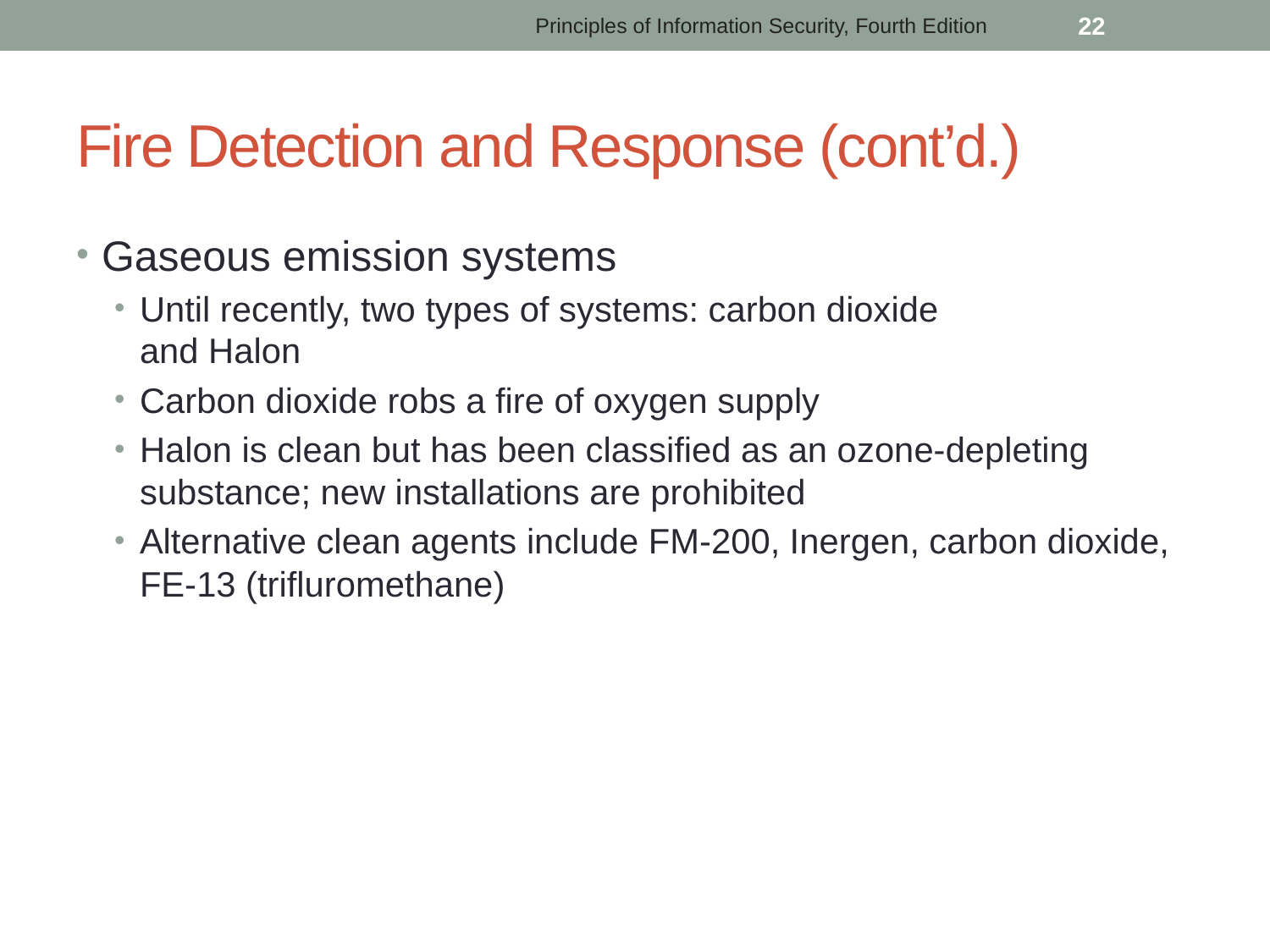

Principles of Information Security, Fourth Edition
 22
# Fire Detection and Response (cont’d.)
Gaseous emission systems
Until recently, two types of systems: carbon dioxide
and Halon
Carbon dioxide robs a fire of oxygen supply
Halon is clean but has been classified as an ozone-depleting substance; new installations are prohibited
Alternative clean agents include FM-200, Inergen, carbon dioxide, FE-13 (trifluromethane)